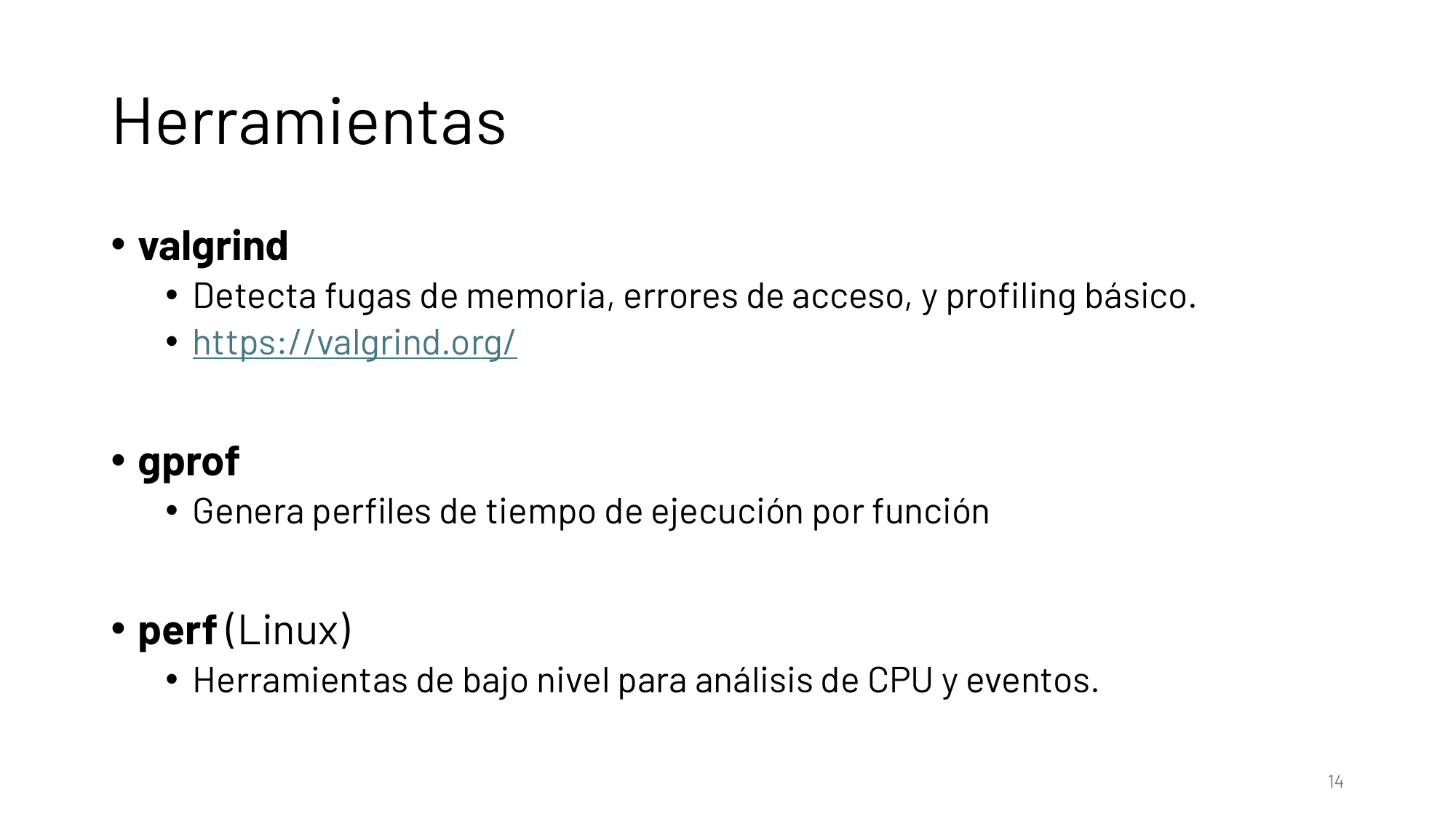

# Herramientas
valgrind
Detecta fugas de memoria, errores de acceso, y profiling básico.
https://valgrind.org/

gprof
Genera perfiles de tiempo de ejecución por función

perf (Linux)
Herramientas de bajo nivel para análisis de CPU y eventos.

14